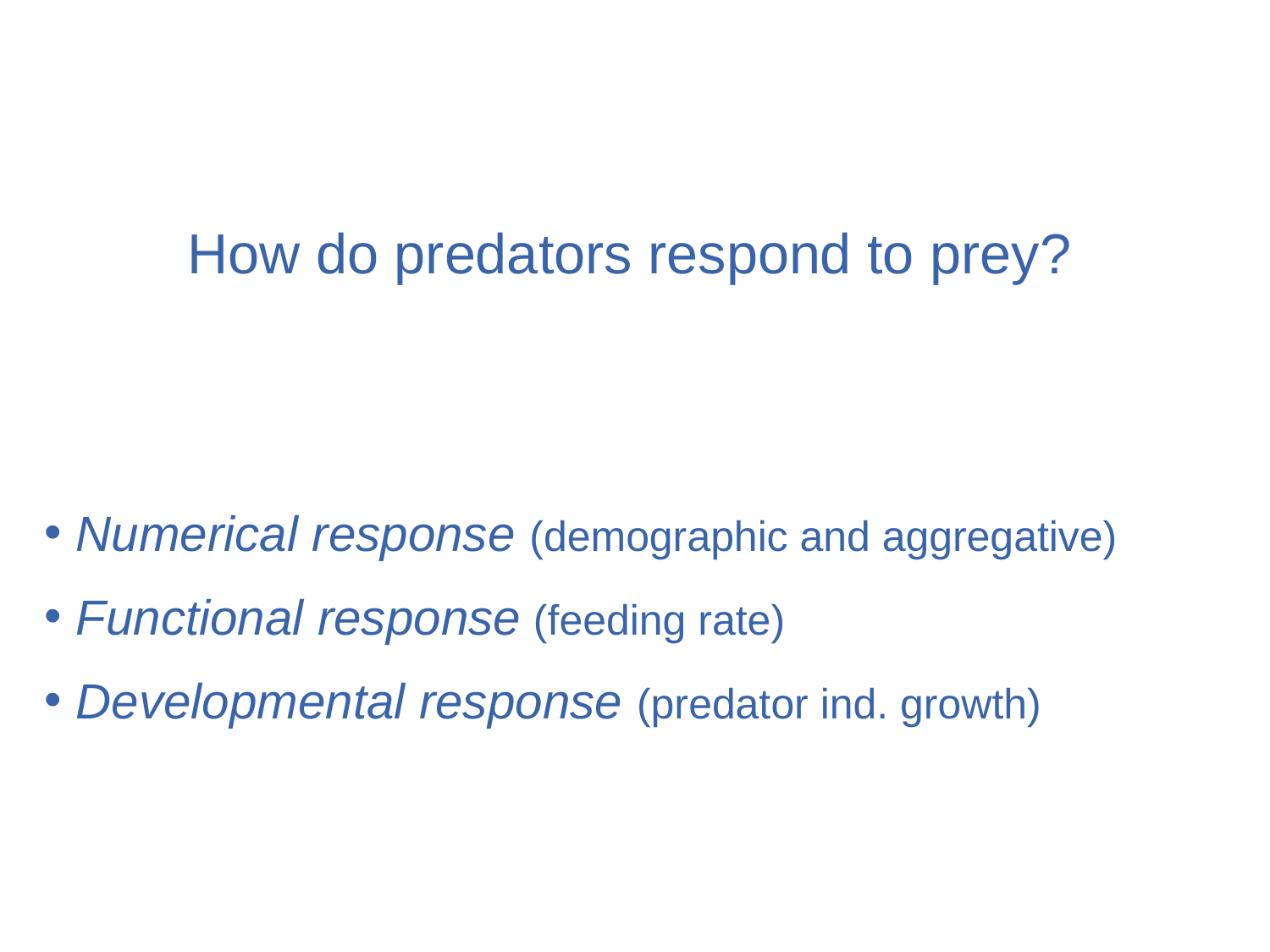

How do predators respond to prey?

Numerical response (demographic and aggregative)
Functional response (feeding rate)
Developmental response (predator ind. growth)